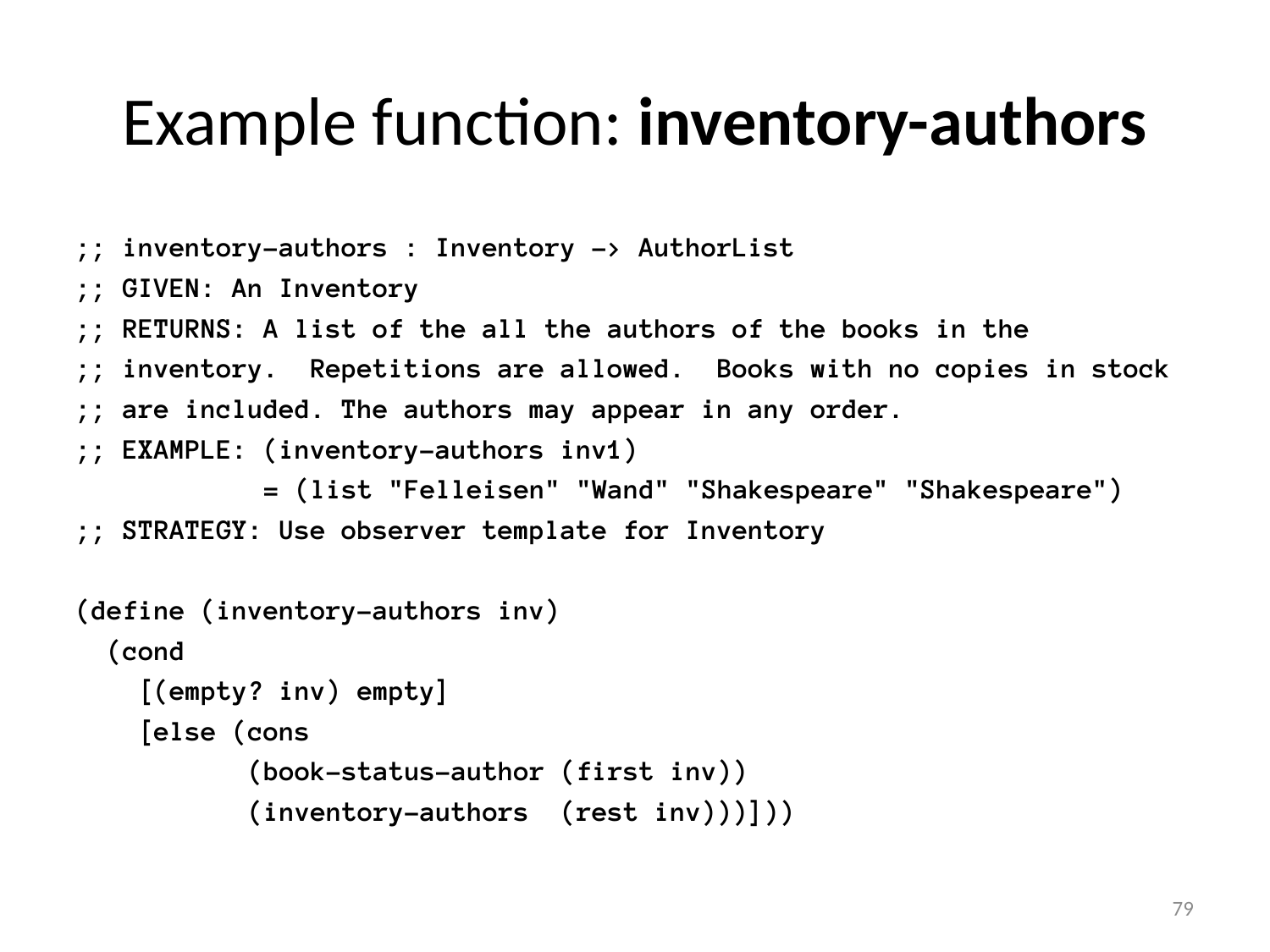

# Example function: inventory-authors
;; inventory-authors : Inventory -> AuthorList
;; GIVEN: An Inventory
;; RETURNS: A list of the all the authors of the books in the
;; inventory.  Repetitions are allowed.  Books with no copies in stock
;; are included. The authors may appear in any order.
;; EXAMPLE: (inventory-authors inv1)
            = (list "Felleisen" "Wand" "Shakespeare" "Shakespeare")
;; STRATEGY: Use observer template for Inventory

(define (inventory-authors inv)
  (cond
    [(empty? inv) empty]
    [else (cons
           (book-status-author (first inv))
           (inventory-authors  (rest inv)))]))

79